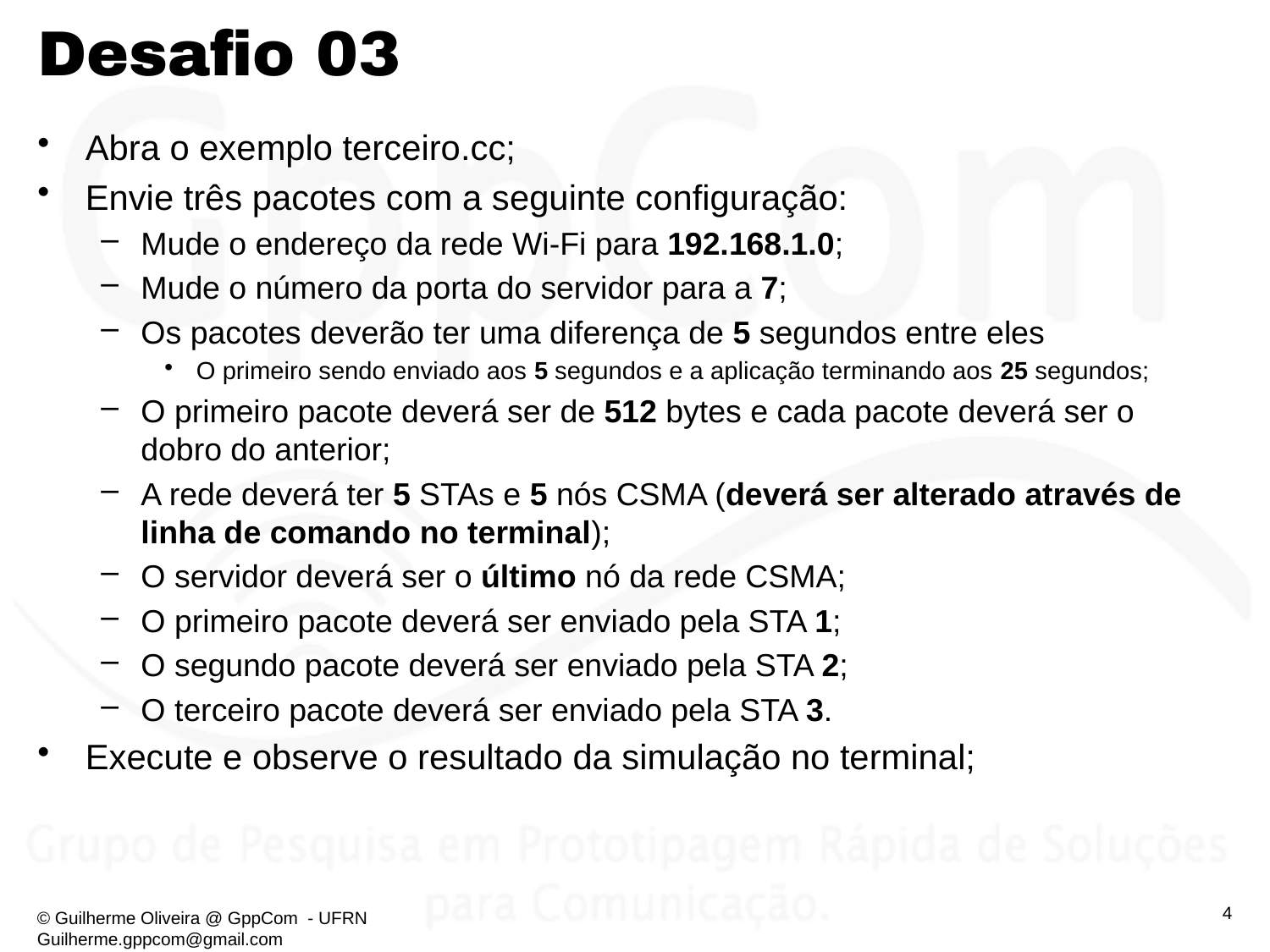

# Desafio 03
Abra o exemplo terceiro.cc;
Envie três pacotes com a seguinte configuração:
Mude o endereço da rede Wi-Fi para 192.168.1.0;
Mude o número da porta do servidor para a 7;
Os pacotes deverão ter uma diferença de 5 segundos entre eles
O primeiro sendo enviado aos 5 segundos e a aplicação terminando aos 25 segundos;
O primeiro pacote deverá ser de 512 bytes e cada pacote deverá ser o dobro do anterior;
A rede deverá ter 5 STAs e 5 nós CSMA (deverá ser alterado através de linha de comando no terminal);
O servidor deverá ser o último nó da rede CSMA;
O primeiro pacote deverá ser enviado pela STA 1;
O segundo pacote deverá ser enviado pela STA 2;
O terceiro pacote deverá ser enviado pela STA 3.
Execute e observe o resultado da simulação no terminal;
4